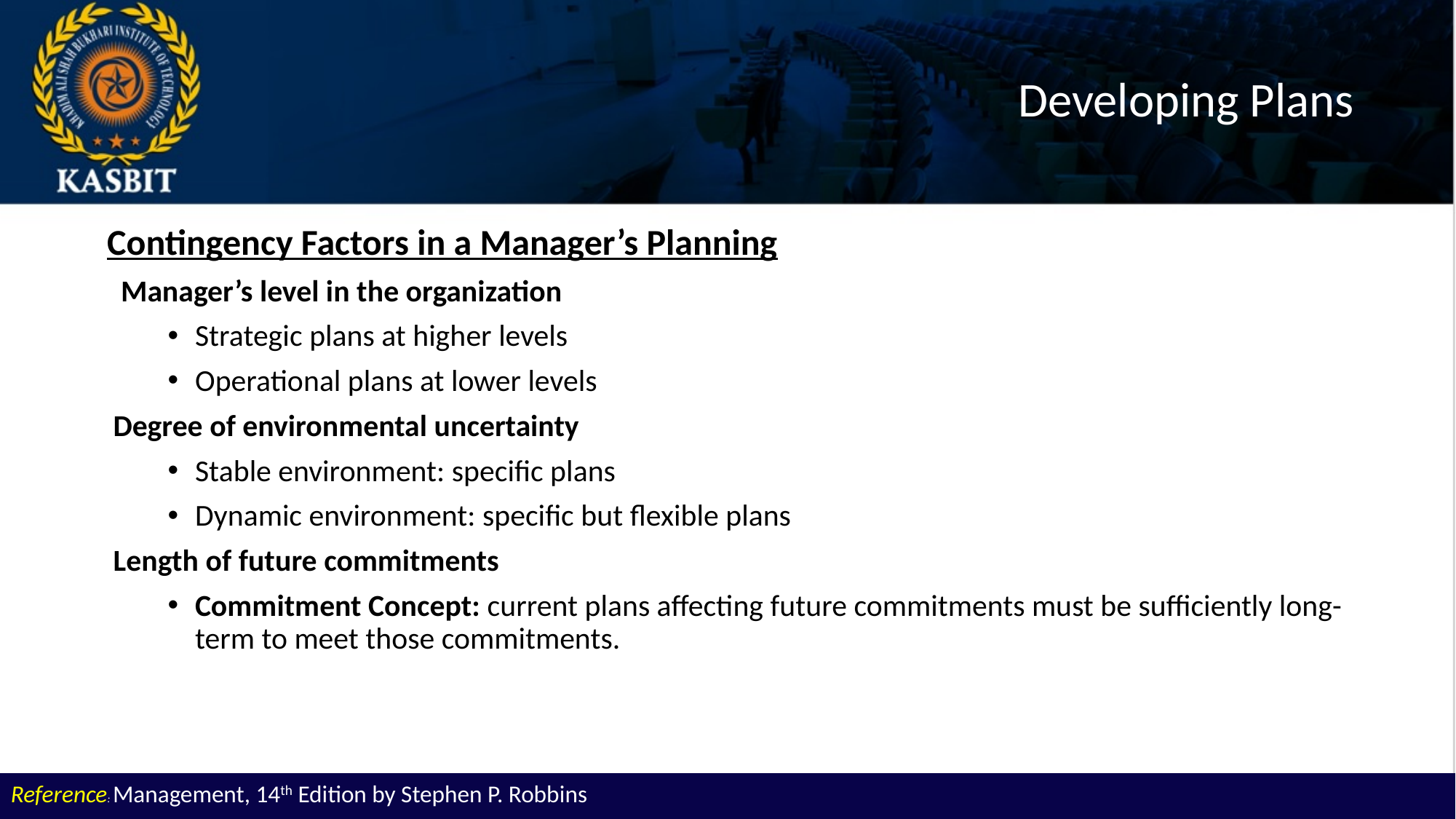

# Developing Plans
       Contingency Factors in a Manager’s Planning
         Manager’s level in the organization
Strategic plans at higher levels
Operational plans at lower levels
Degree of environmental uncertainty
Stable environment: specific plans
Dynamic environment: specific but flexible plans
Length of future commitments
Commitment Concept: current plans affecting future commitments must be sufficiently long-term to meet those commitments.
Reference: Management, 14th Edition by Stephen P. Robbins